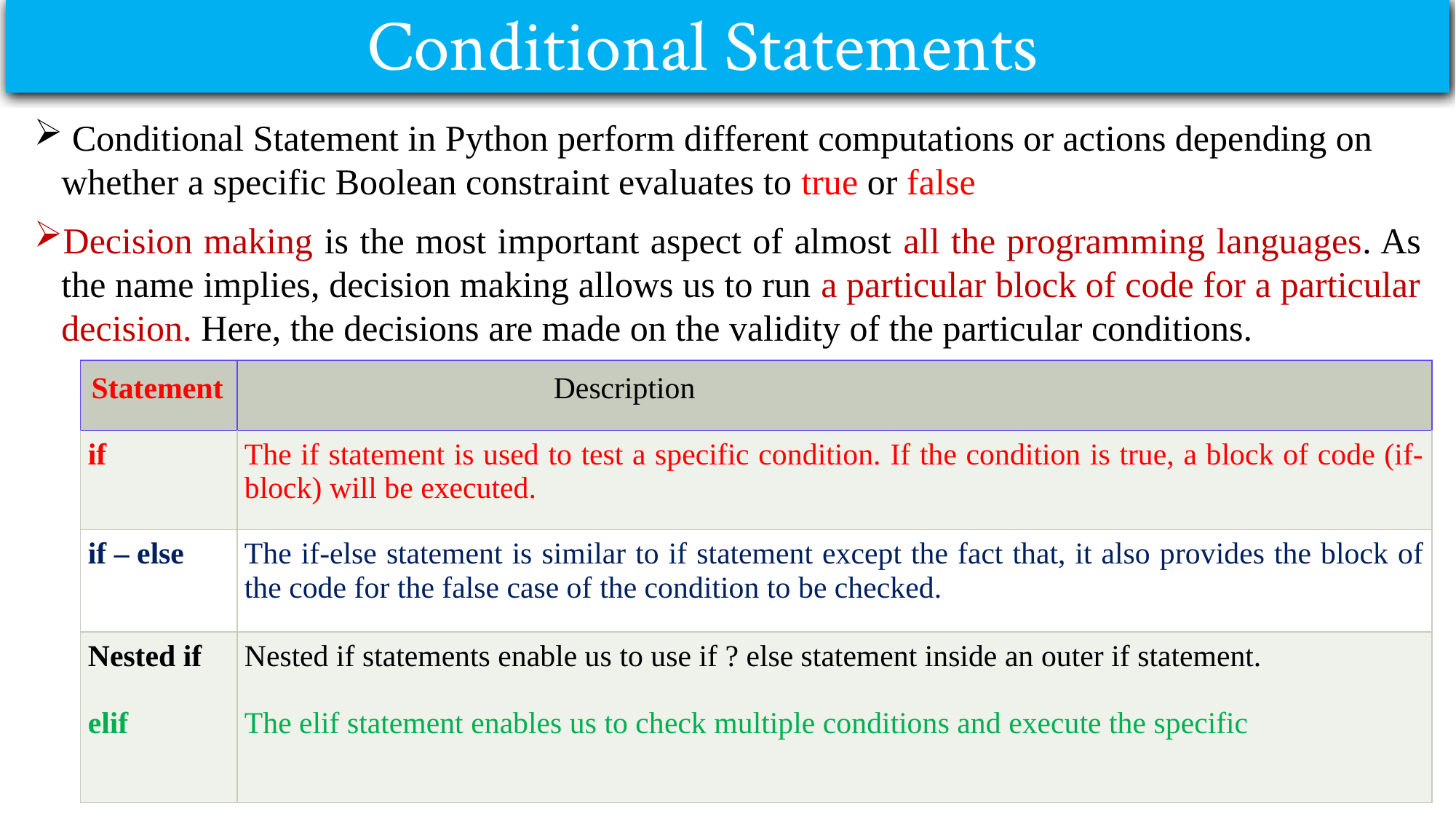

Conditional Statements

 Conditional Statement in Python perform different computations or actions depending on whether a specific Boolean constraint evaluates to true or false
Decision making is the most important aspect of almost all the programming languages. As the name implies, decision making allows us to run a particular block of code for a particular decision. Here, the decisions are made on the validity of the particular conditions.

| Statement | Description |
| --- | --- |
| if | The if statement is used to test a specific condition. If the condition is true, a block of code (if-block) will be executed. |
| if – else | The if-else statement is similar to if statement except the fact that, it also provides the block of the code for the false case of the condition to be checked. |
| Nested if elif | Nested if statements enable us to use if ? else statement inside an outer if statement. The elif statement enables us to check multiple conditions and execute the specific |
56